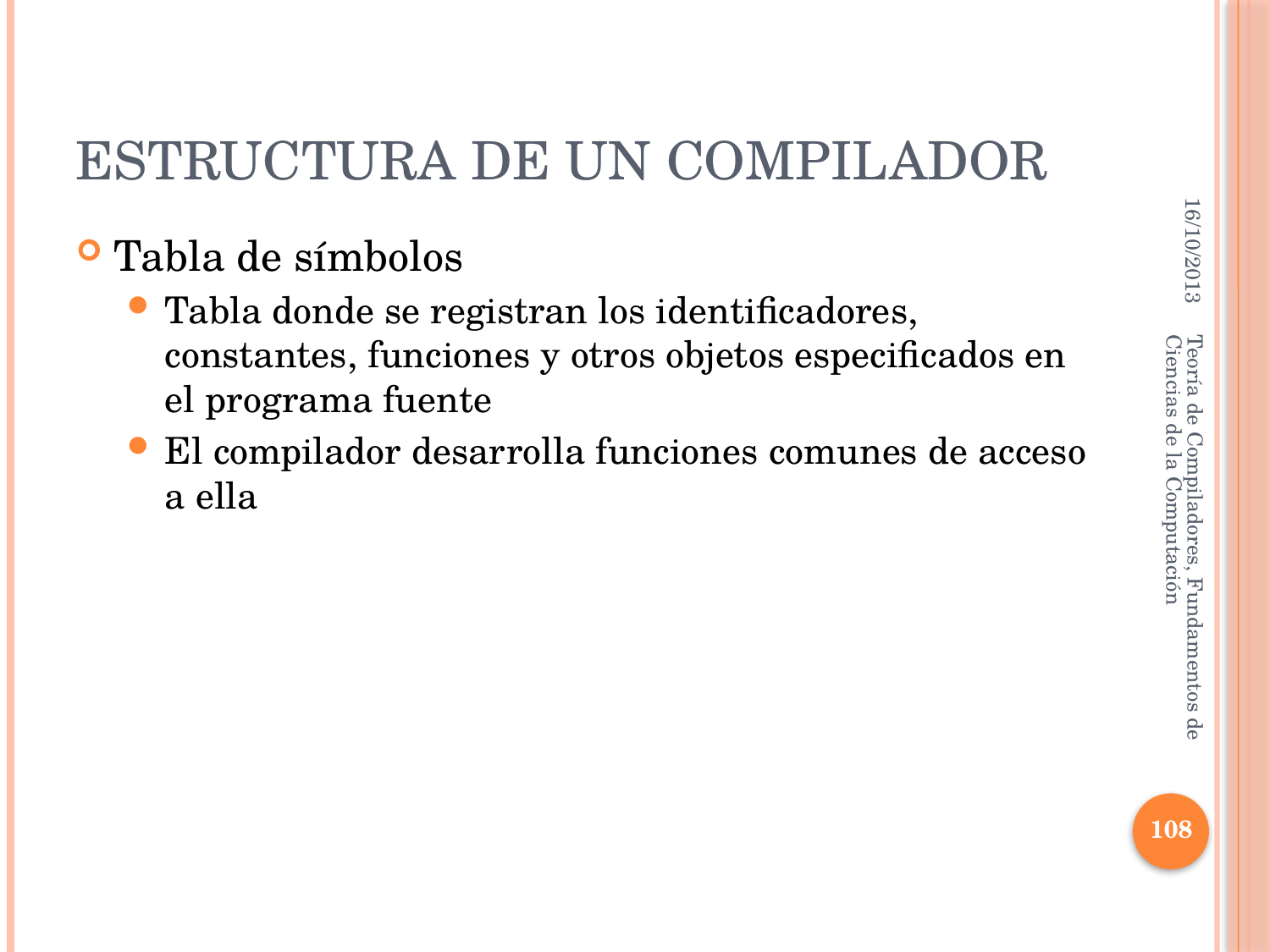

# Estructura de un compilador
16/10/2013
Tabla de símbolos
Tabla donde se registran los identificadores, constantes, funciones y otros objetos especificados en el programa fuente
El compilador desarrolla funciones comunes de acceso a ella

Teoría de Compiladores, Fundamentos de Ciencias de la Computación
108